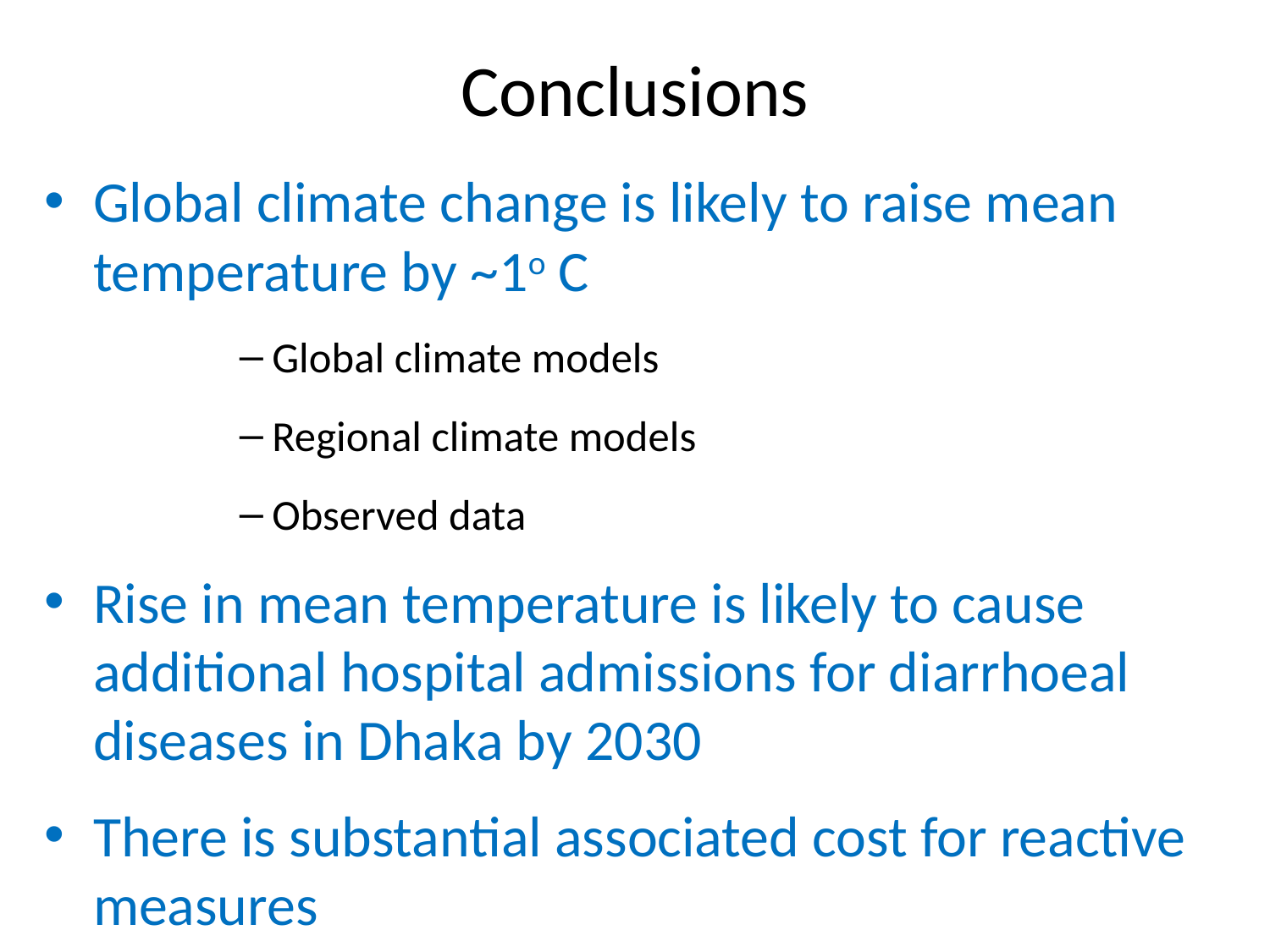

# Conclusions
Global climate change is likely to raise mean temperature by ~1o C
Global climate models
Regional climate models
Observed data
Rise in mean temperature is likely to cause additional hospital admissions for diarrhoeal diseases in Dhaka by 2030
There is substantial associated cost for reactive measures